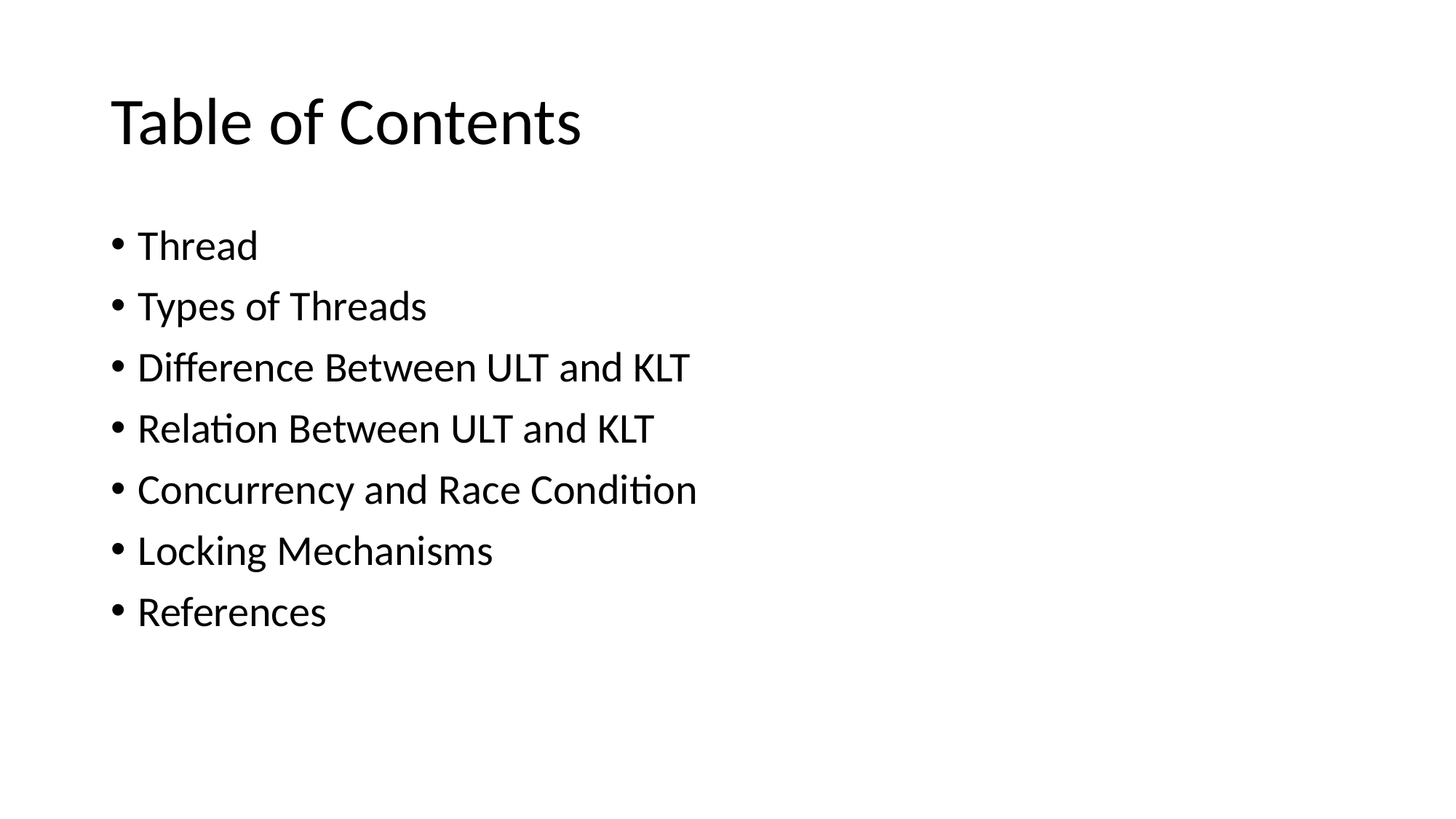

Table of Contents
Thread
Types of Threads
Difference Between ULT and KLT
Relation Between ULT and KLT
Concurrency and Race Condition
Locking Mechanisms
References